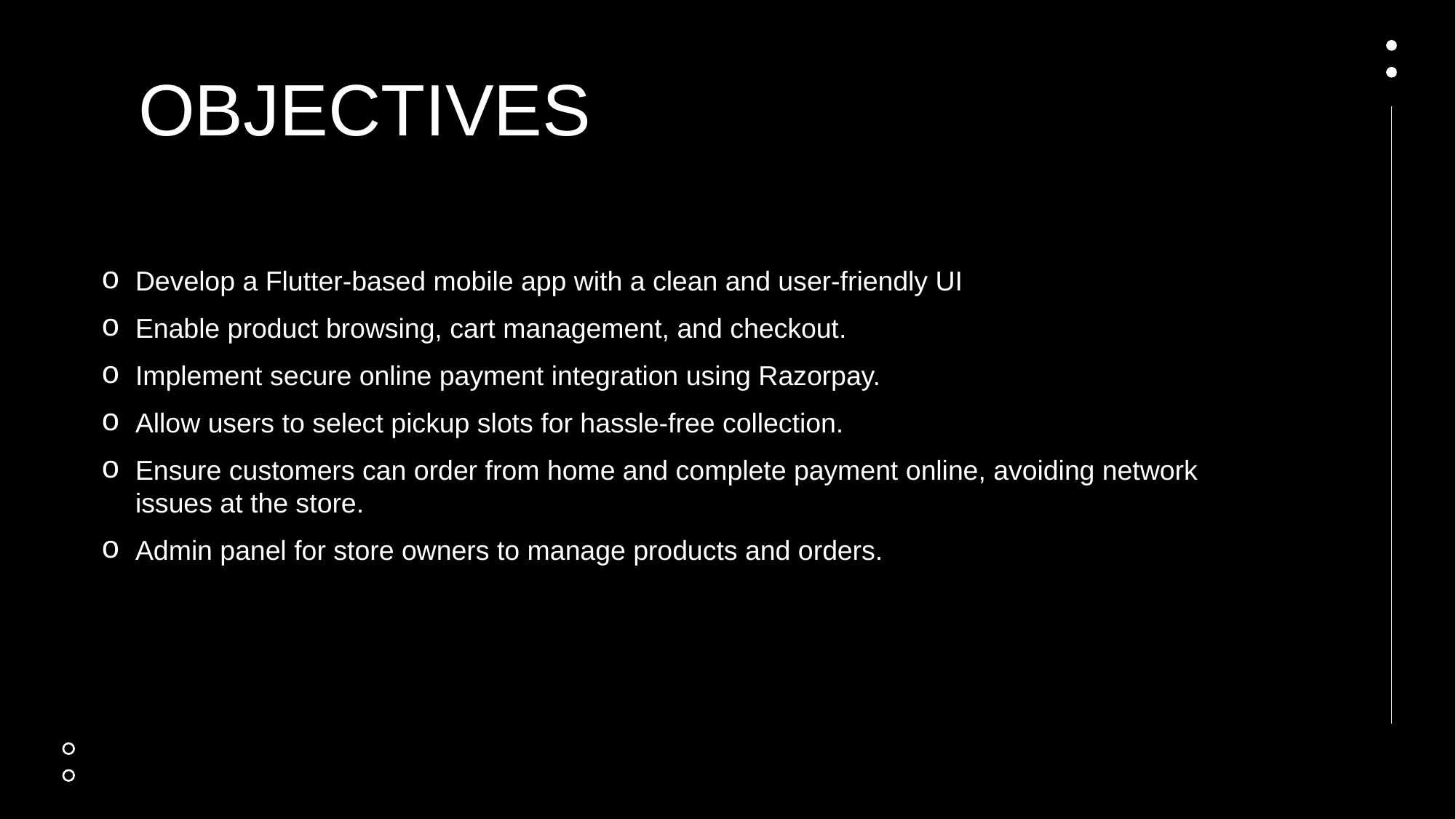

# OBJECTIVES

Develop a Flutter-based mobile app with a clean and user-friendly UI
Enable product browsing, cart management, and checkout.
Implement secure online payment integration using Razorpay.
Allow users to select pickup slots for hassle-free collection.
Ensure customers can order from home and complete payment online, avoiding network issues at the store.
Admin panel for store owners to manage products and orders.